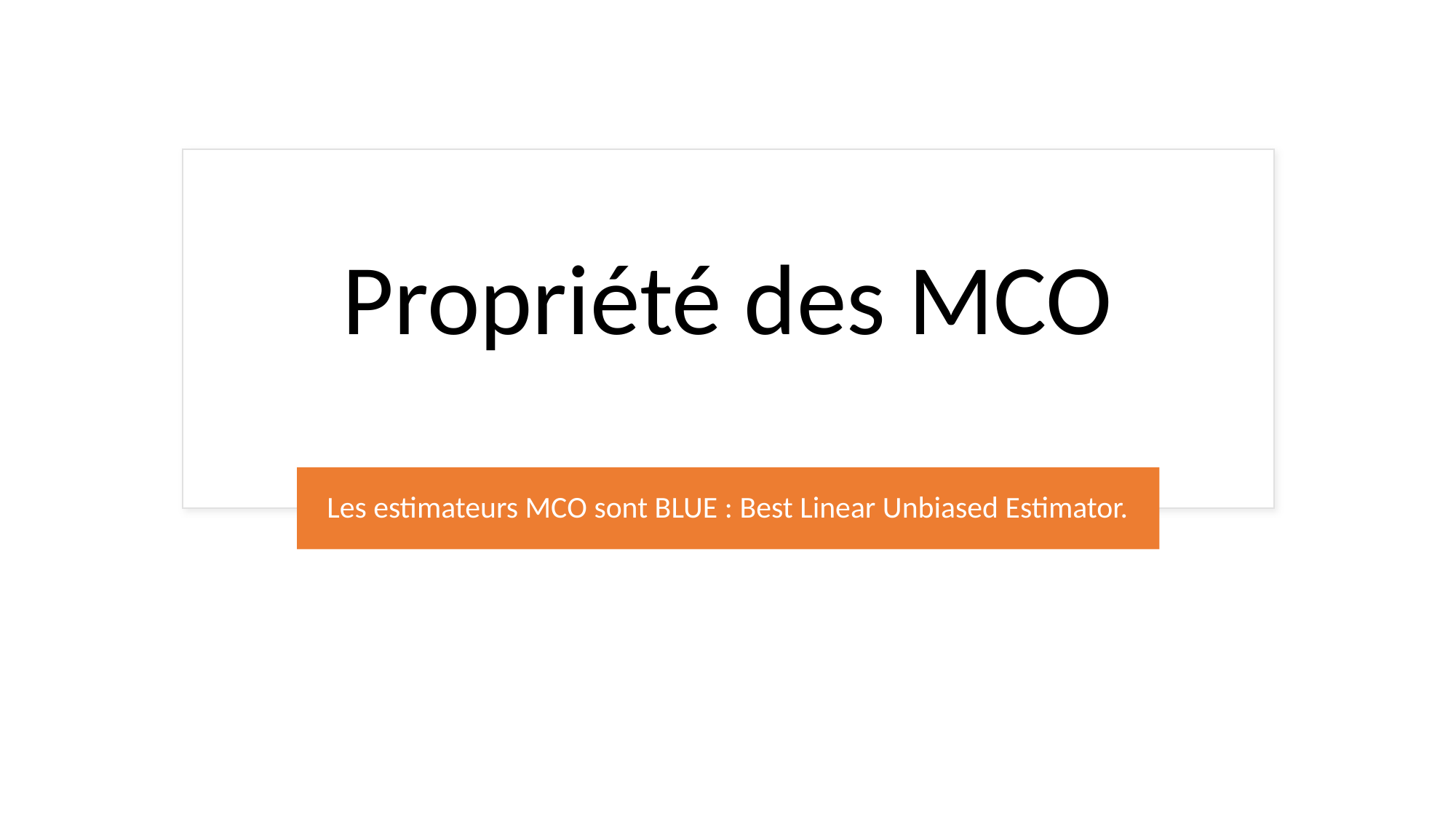

# Propriété des MCO

Les estimateurs MCO sont BLUE : Best Linear Unbiased Estimator.